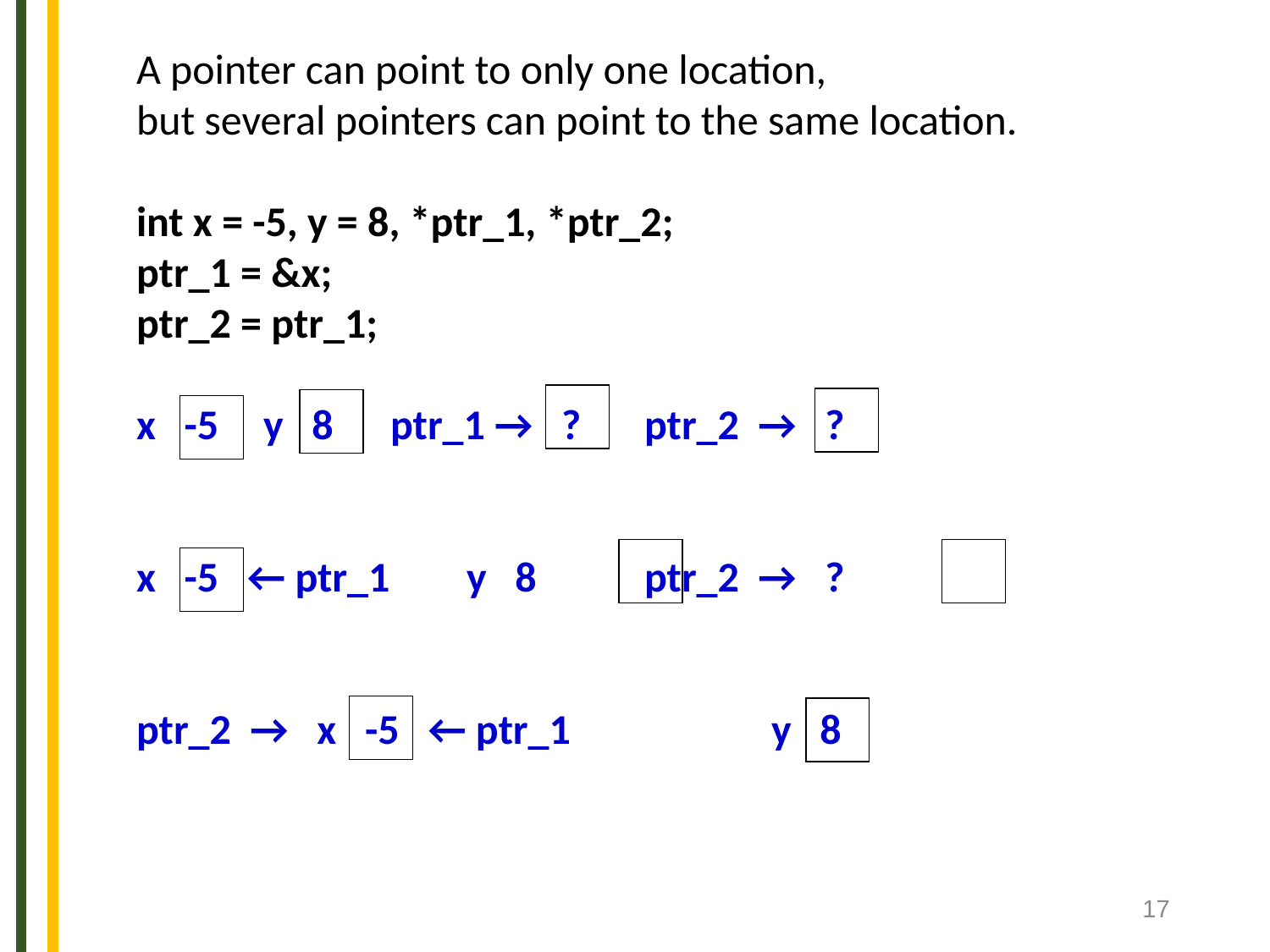

A pointer can point to only one location,
but several pointers can point to the same location.

int x = -5, y = 8, *ptr_1, *ptr_2;
ptr_1 = &x;
ptr_2 = ptr_1;

x   -5	y   8	ptr_1 →   ?	ptr_2  →   ?

x   -5   ← ptr_1	        y   8	ptr_2  →   ?

ptr_2  →   x   -5   ← ptr_1		y   8

17